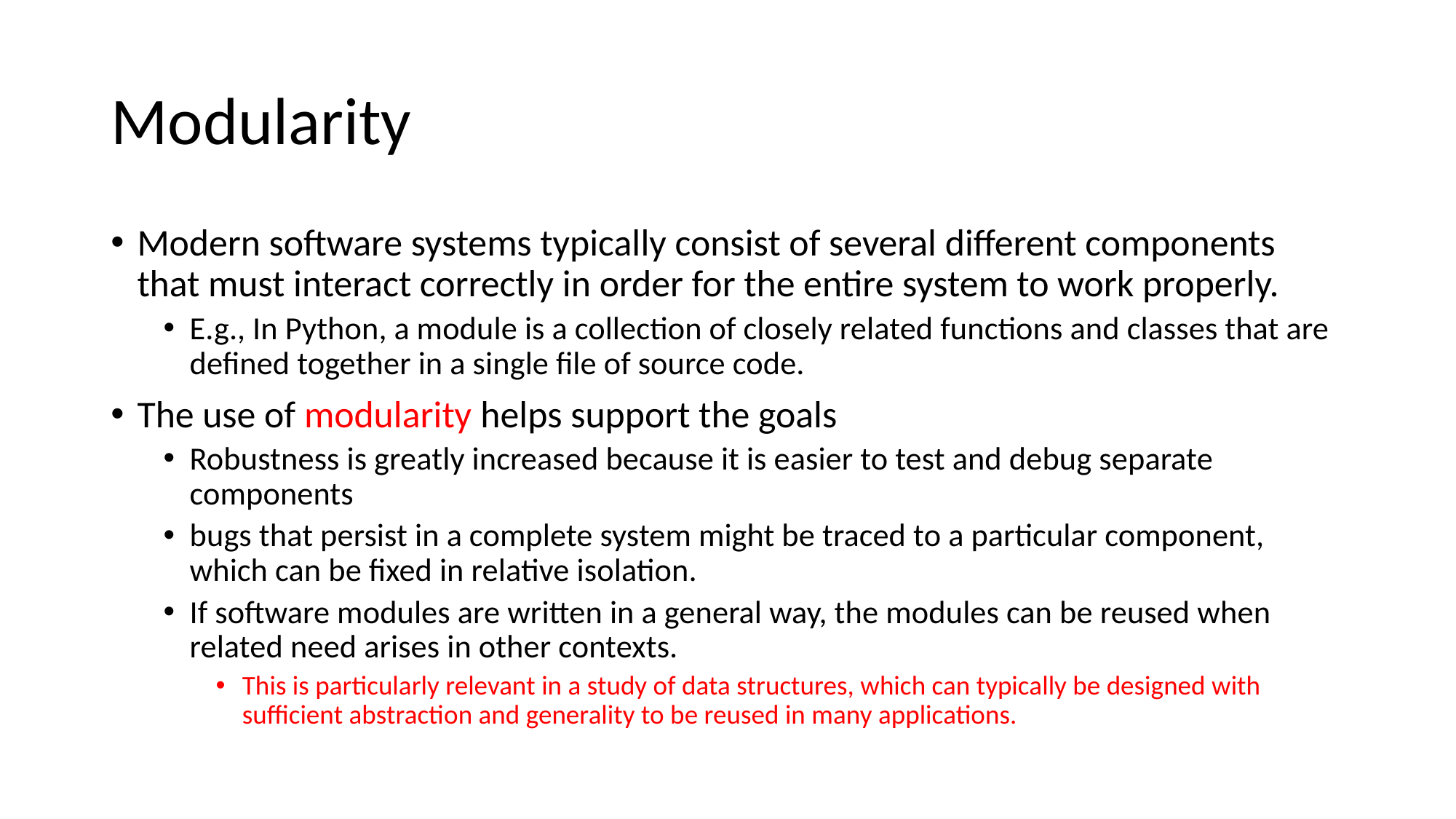

# Modularity
Modern software systems typically consist of several different components that must interact correctly in order for the entire system to work properly.
E.g., In Python, a module is a collection of closely related functions and classes that are defined together in a single file of source code.
The use of modularity helps support the goals
Robustness is greatly increased because it is easier to test and debug separate components
bugs that persist in a complete system might be traced to a particular component, which can be fixed in relative isolation.
If software modules are written in a general way, the modules can be reused when related need arises in other contexts.
This is particularly relevant in a study of data structures, which can typically be designed with sufficient abstraction and generality to be reused in many applications.